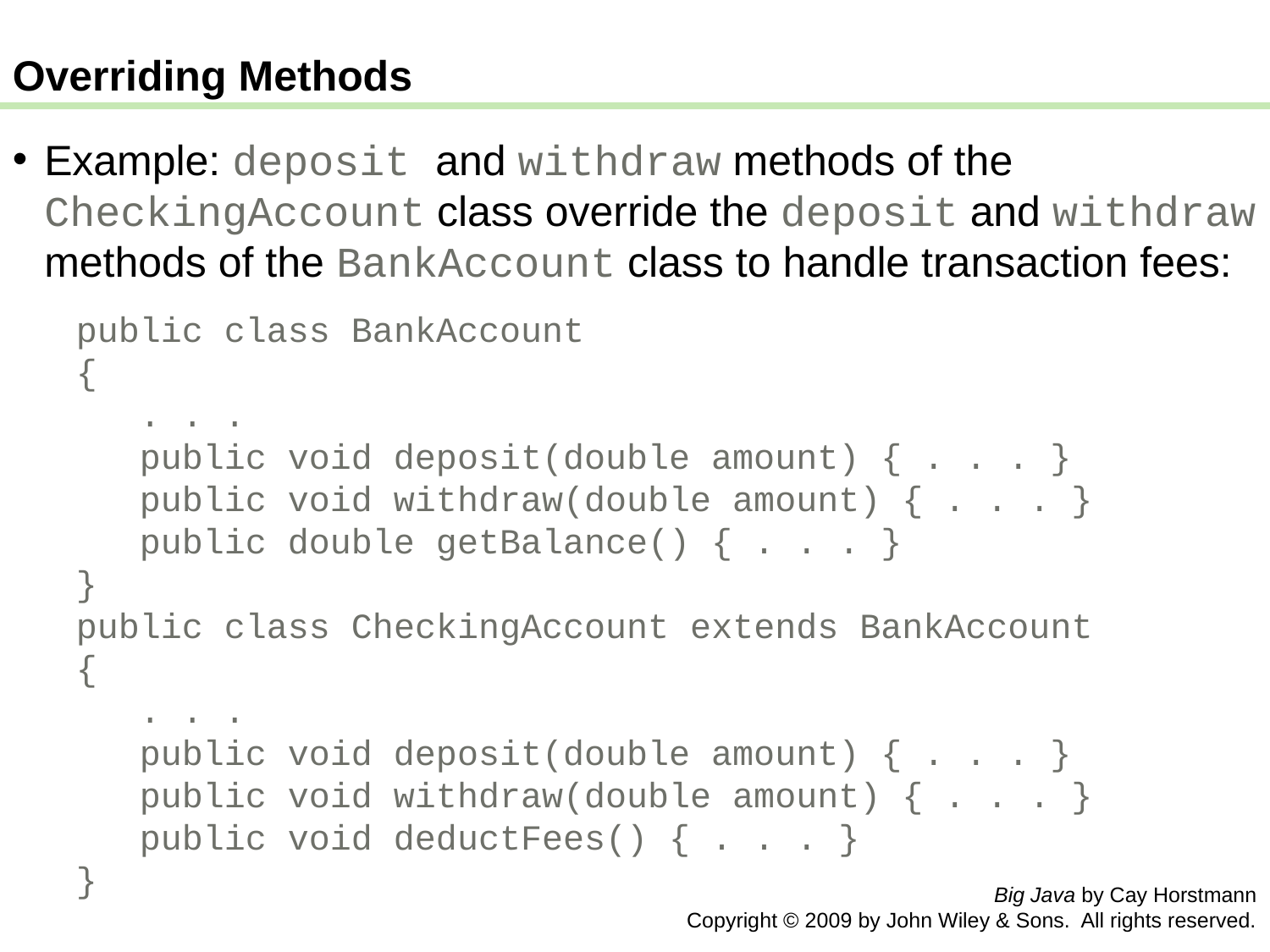

Overriding Methods
Example: deposit and withdraw methods of the CheckingAccount class override the deposit and withdraw methods of the BankAccount class to handle transaction fees:
public class BankAccount
{
   . . .
   public void deposit(double amount) { . . . }
   public void withdraw(double amount) { . . . }
   public double getBalance() { . . . }
}
public class CheckingAccount extends BankAccount
{
   . . .
   public void deposit(double amount) { . . . }
   public void withdraw(double amount) { . . . }
   public void deductFees() { . . . }
}
Big Java by Cay Horstmann
Copyright © 2009 by John Wiley & Sons.  All rights reserved.